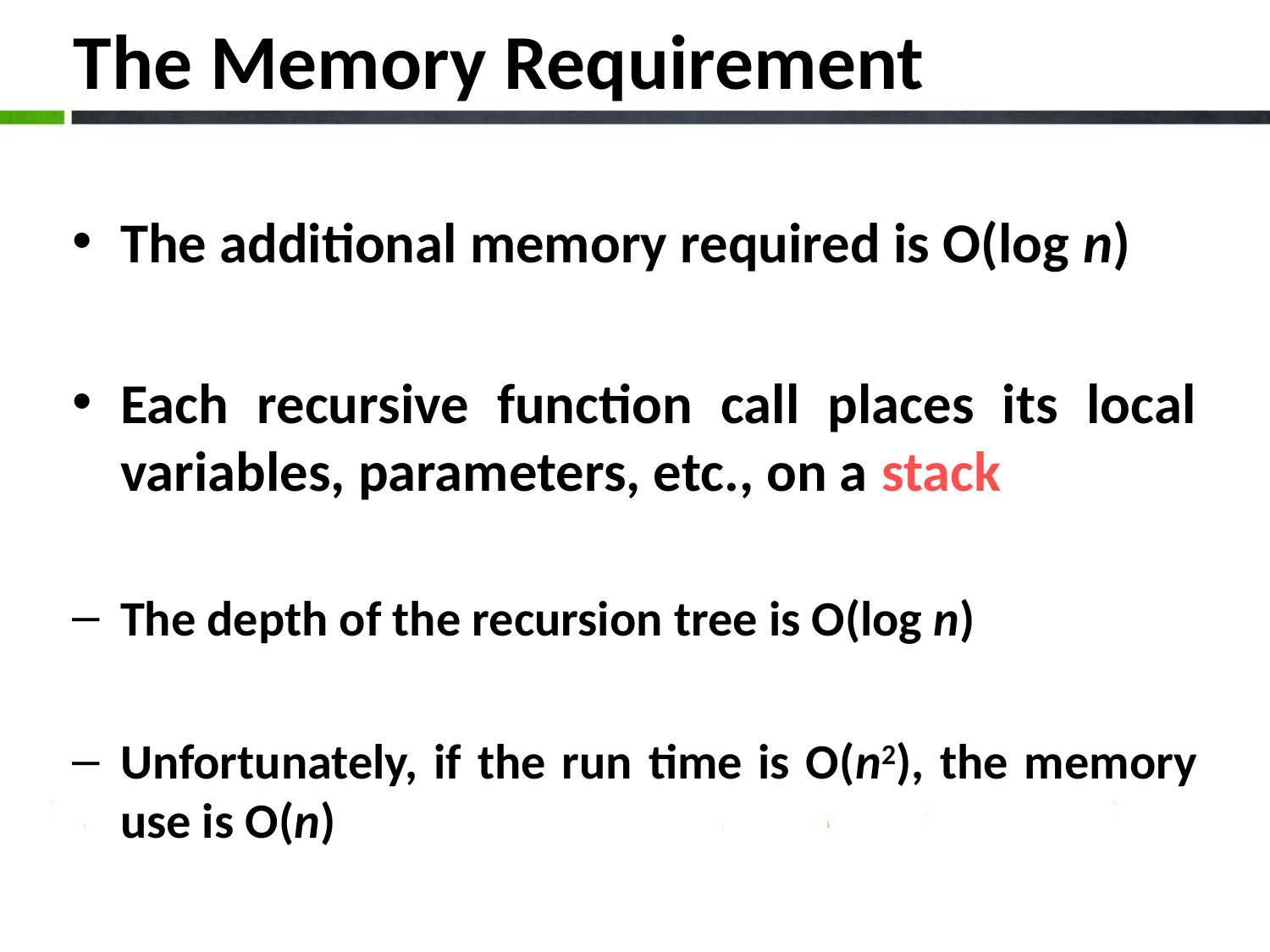

# The Memory Requirement
The additional memory required is O(log n)

Each recursive function call places its local variables, parameters, etc., on a stack

The depth of the recursion tree is O(log n)

Unfortunately, if the run time is O(n2), the memory use is O(n)